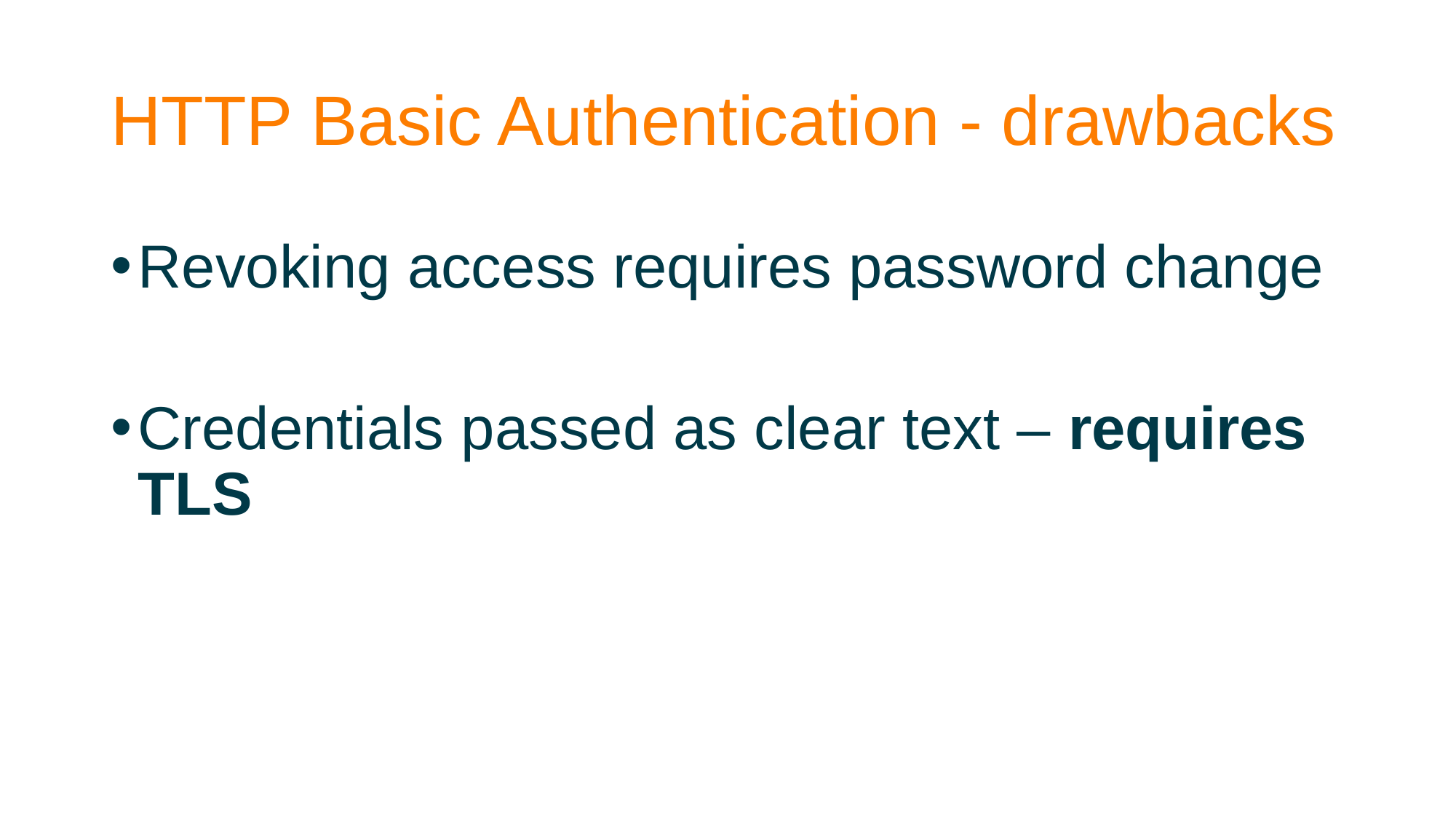

# HTTP Basic Authentication - drawbacks
Revoking access requires password change

Credentials passed as clear text – requires TLS